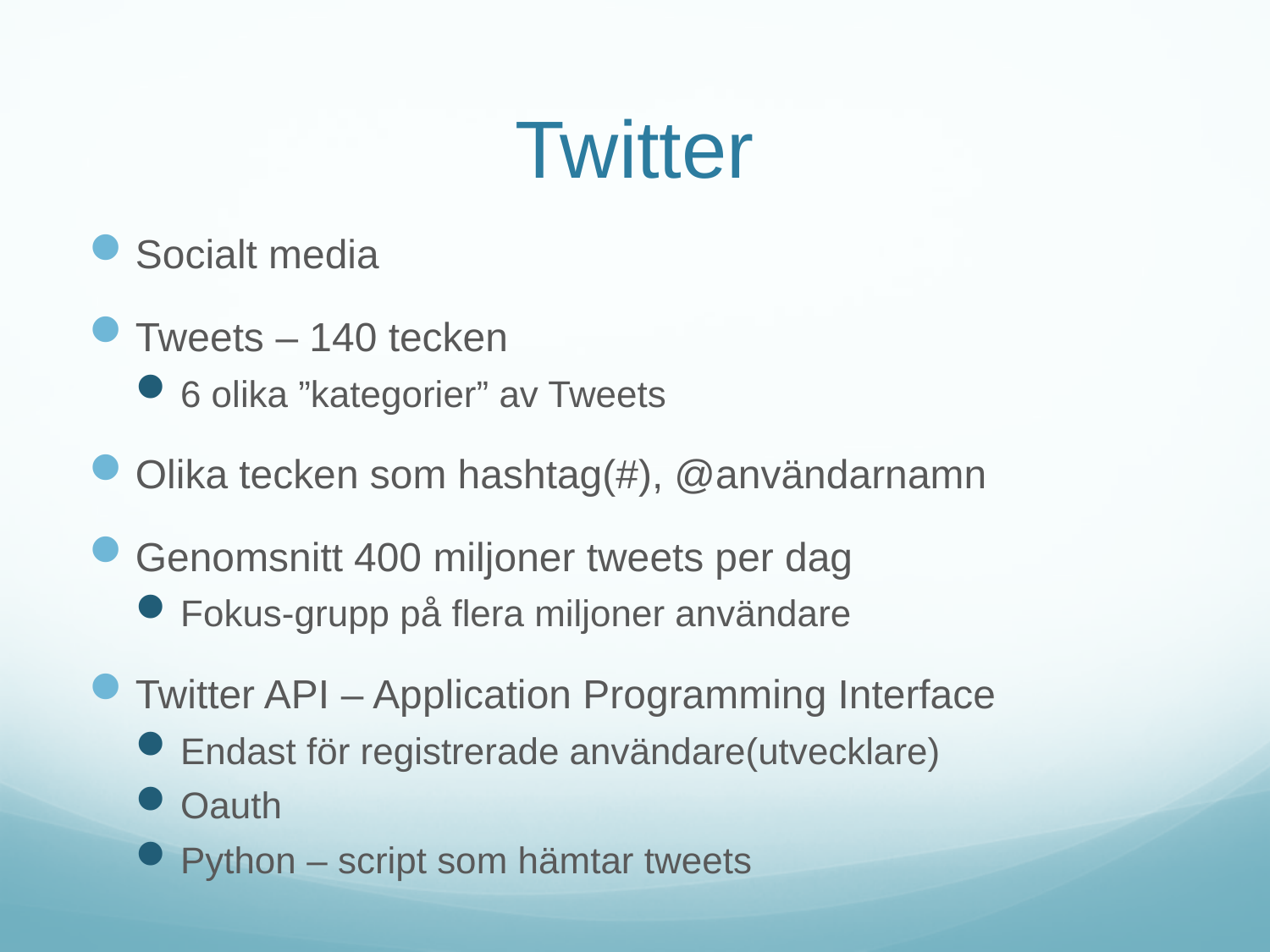

# Twitter
Socialt media
Tweets – 140 tecken
6 olika ”kategorier” av Tweets
Olika tecken som hashtag(#), @användarnamn
Genomsnitt 400 miljoner tweets per dag
Fokus-grupp på flera miljoner användare
Twitter API – Application Programming Interface
Endast för registrerade användare(utvecklare)
Oauth
Python – script som hämtar tweets